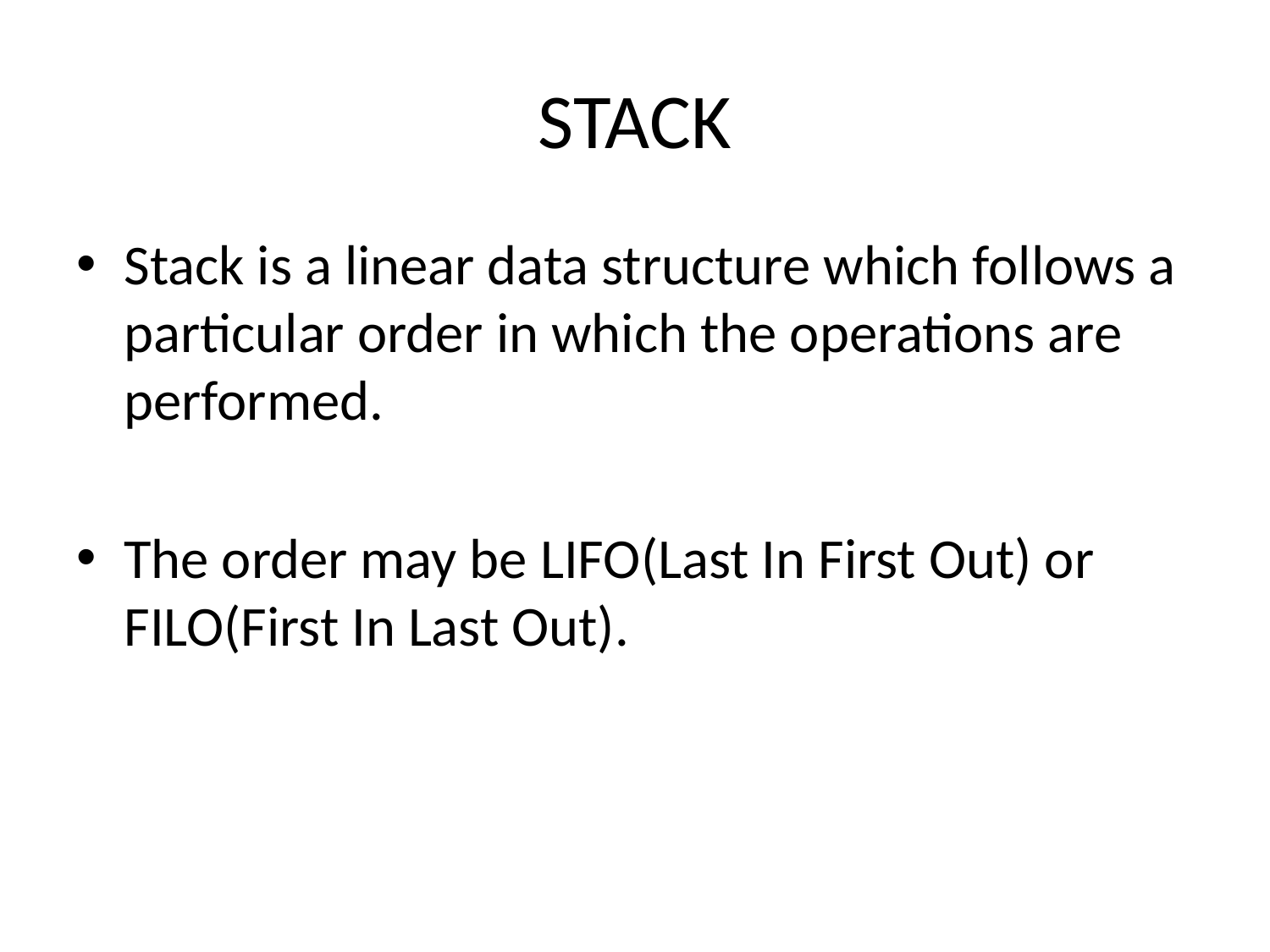

# STACK
Stack is a linear data structure which follows a particular order in which the operations are performed.

The order may be LIFO(Last In First Out) or FILO(First In Last Out).